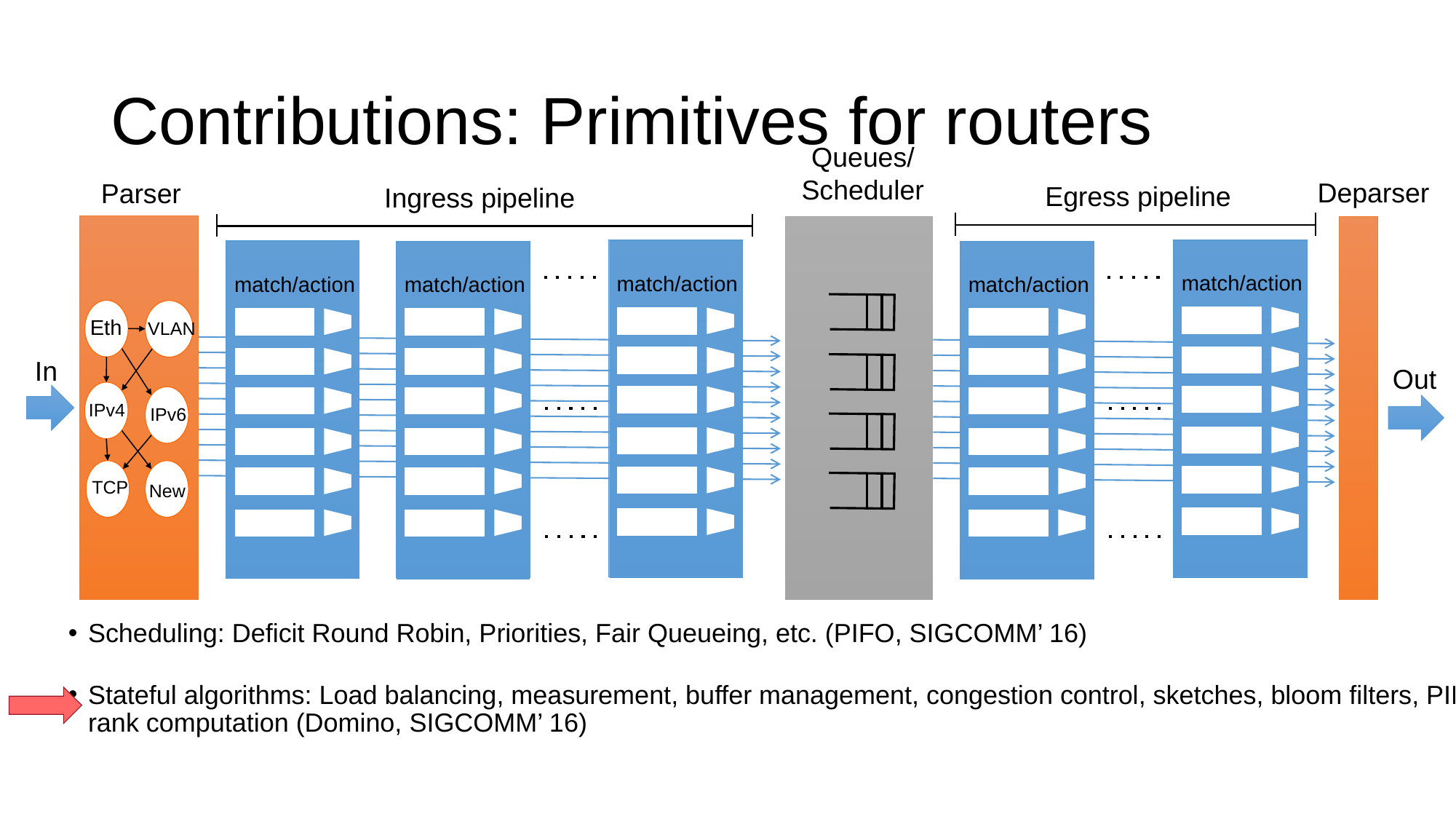

# This Talk
Contributions: Primitives for routers
Queues/
Scheduler
Deparser
Parser
Egress pipeline
Ingress pipeline

Eth
VLAN

IPv4
IPv6

TCP
New

match/action

match/action

match/action

match/action

match/action

In
Out

Scheduling: Deficit Round Robin, Priorities, Fair Queueing, etc. (PIFO, SIGCOMM’ 16)

Stateful algorithms: Load balancing, measurement, buffer management, congestion control, sketches, bloom filters, PIFO rank computation (Domino, SIGCOMM’ 16)